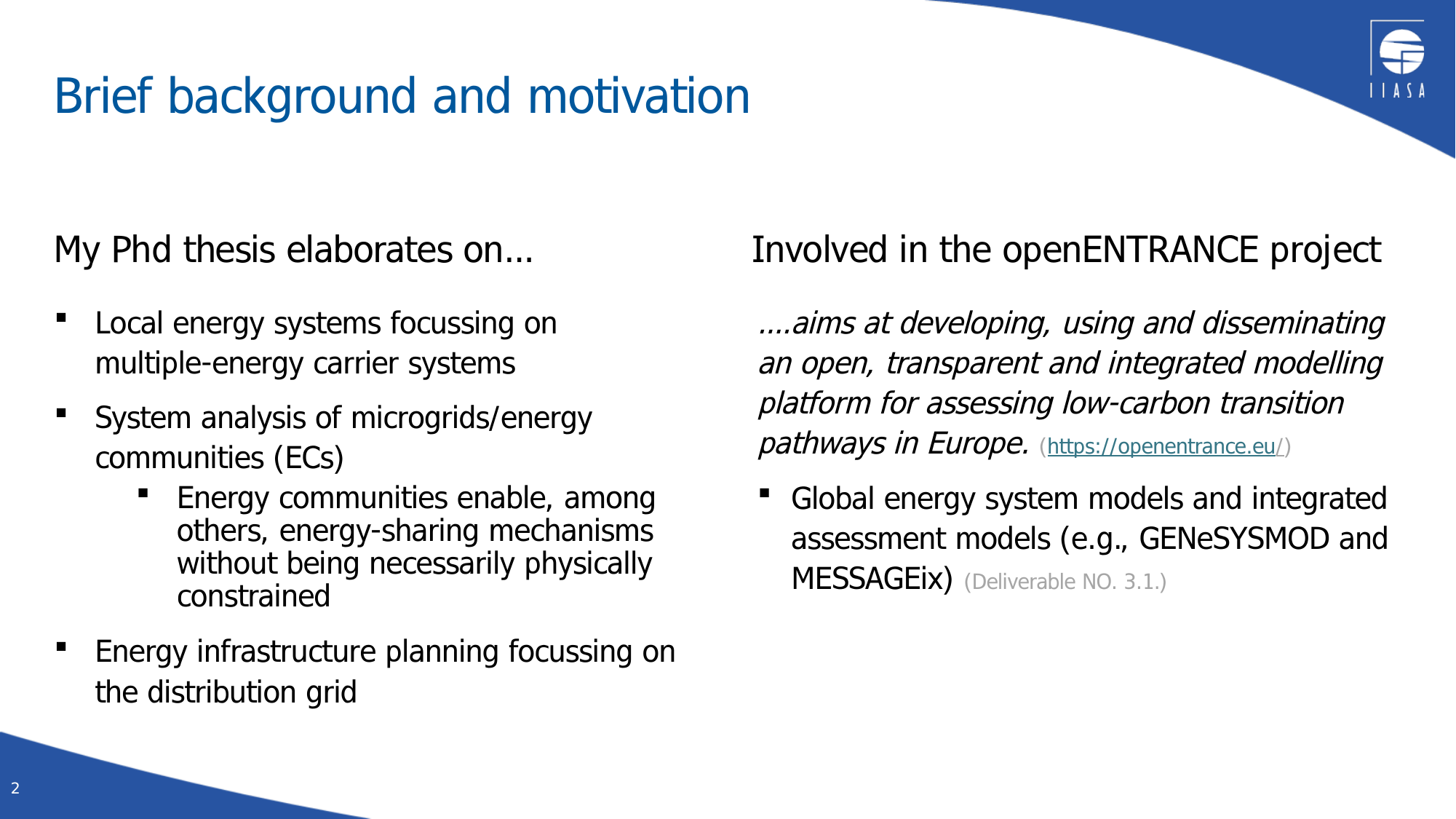

# Brief background and motivation
My Phd thesis elaborates on…
Involved in the openENTRANCE project
Local energy systems focussing on
multiple-energy carrier systems
System analysis of microgrids/energy communities (ECs)
Energy communities enable, among others, energy-sharing mechanisms without being necessarily physically constrained
Energy infrastructure planning focussing on the distribution grid

….aims at developing, using and disseminating an open, transparent and integrated modelling platform for assessing low-carbon transition pathways in Europe. (https://openentrance.eu/)
Global energy system models and integrated assessment models (e.g., GENeSYSMOD and MESSAGEix) (Deliverable NO. 3.1.)
2